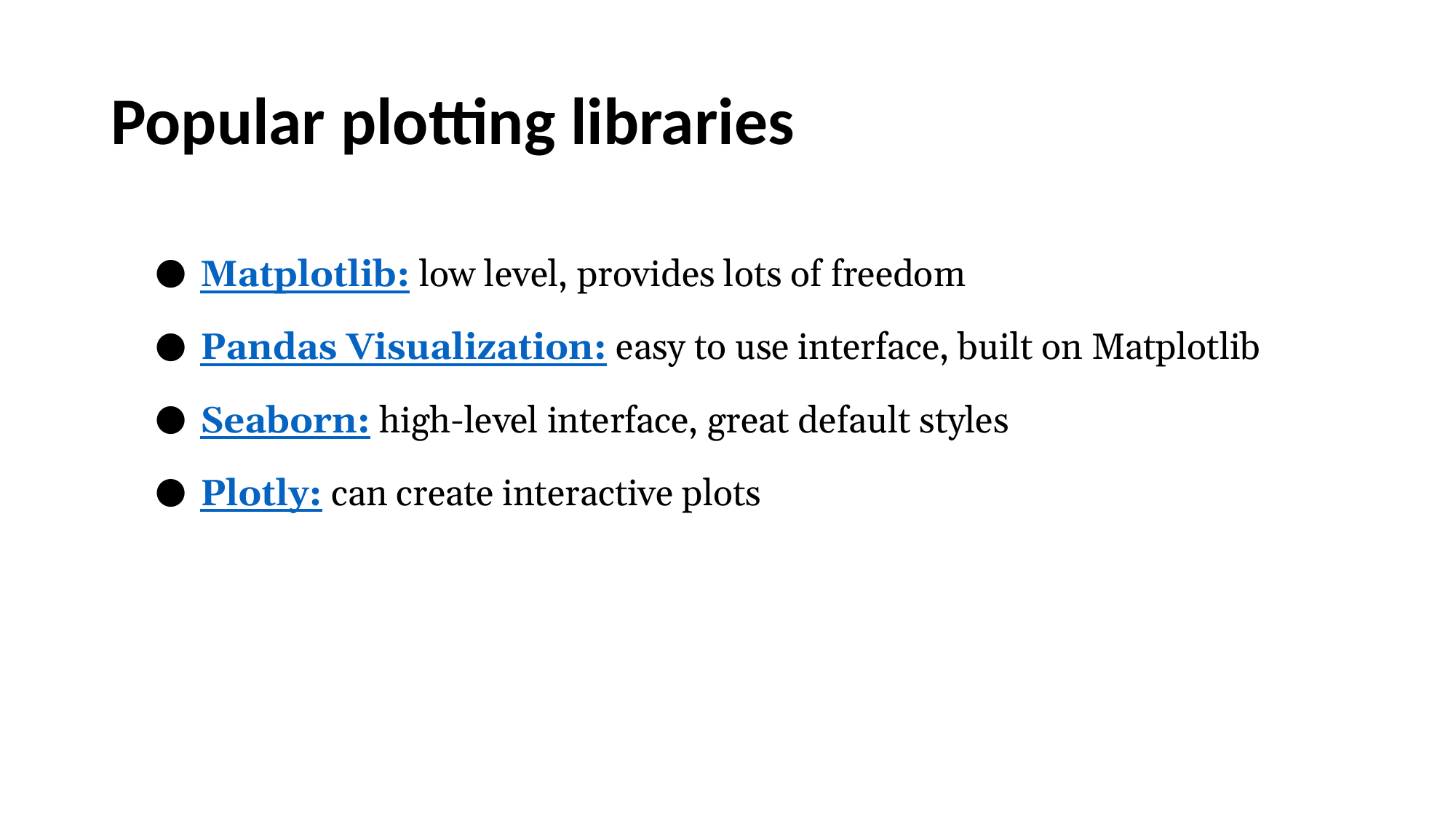

# Popular plotting libraries
Matplotlib: low level, provides lots of freedom
Pandas Visualization: easy to use interface, built on Matplotlib
Seaborn: high-level interface, great default styles
Plotly: can create interactive plots